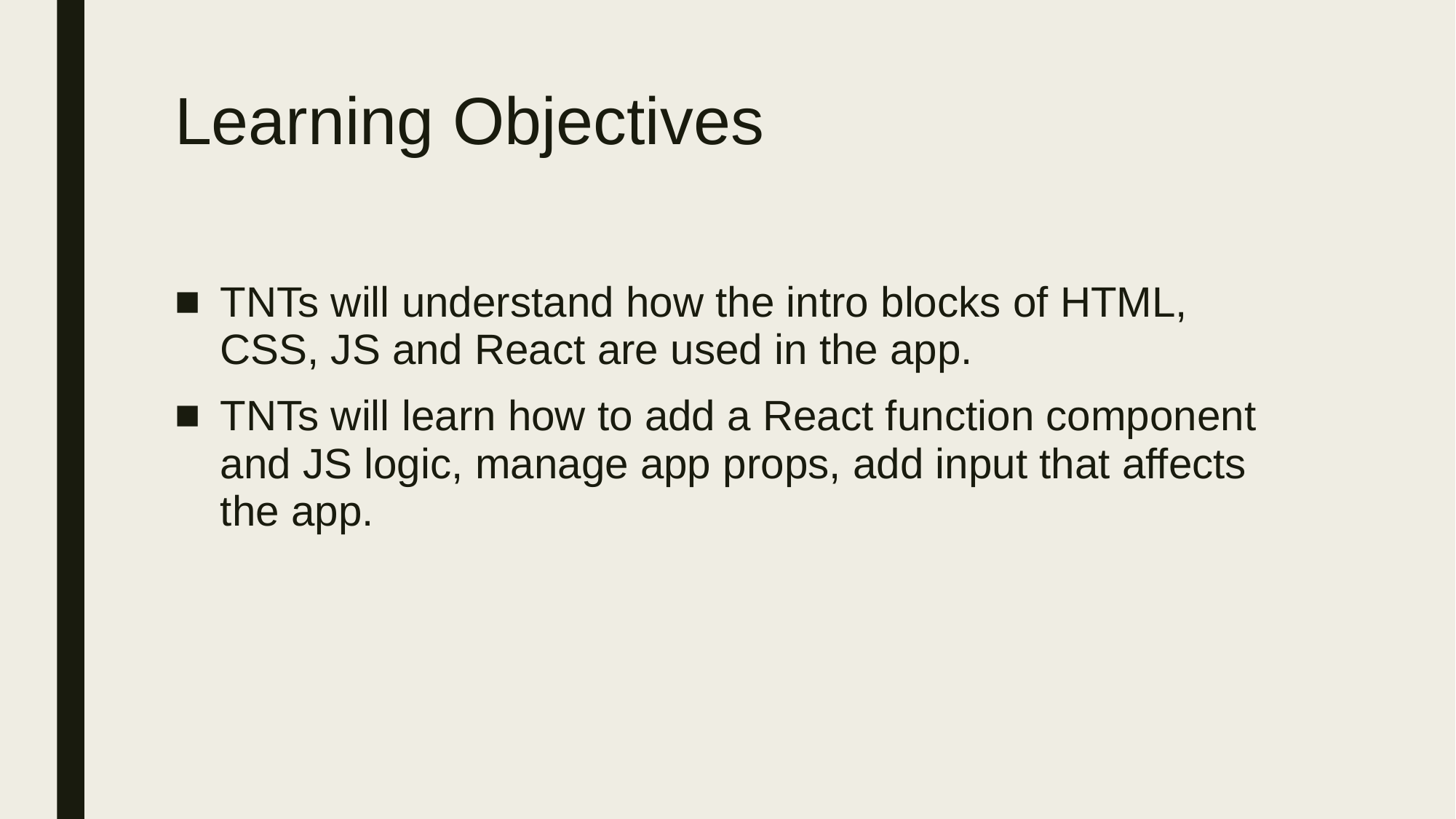

# Learning Objectives
TNTs will understand how the intro blocks of HTML, CSS, JS and React are used in the app.
TNTs will learn how to add a React function component and JS logic, manage app props, add input that affects the app.